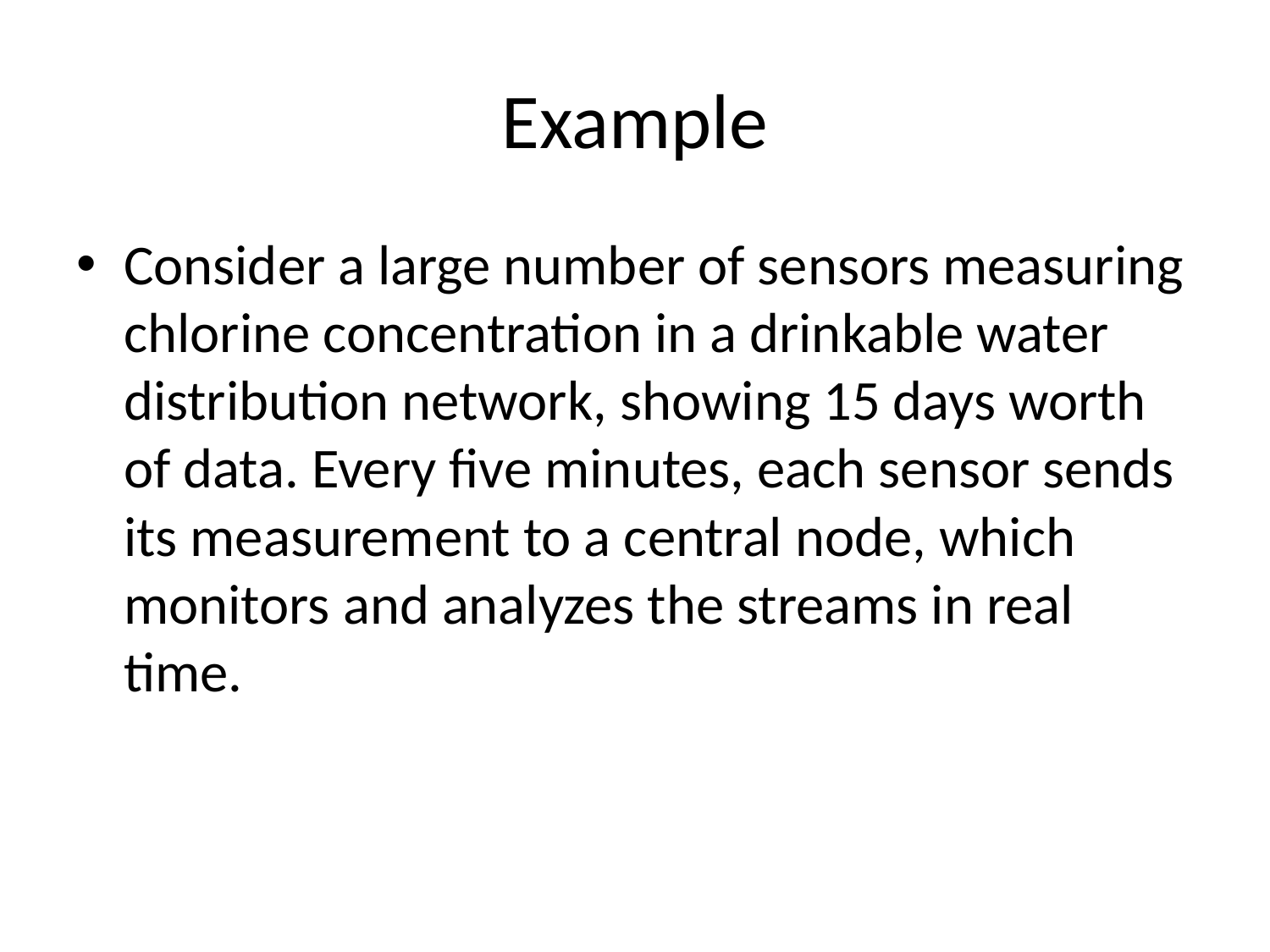

# Example
Consider a large number of sensors measuring chlorine concentration in a drinkable water distribution network, showing 15 days worth of data. Every five minutes, each sensor sends its measurement to a central node, which monitors and analyzes the streams in real time.